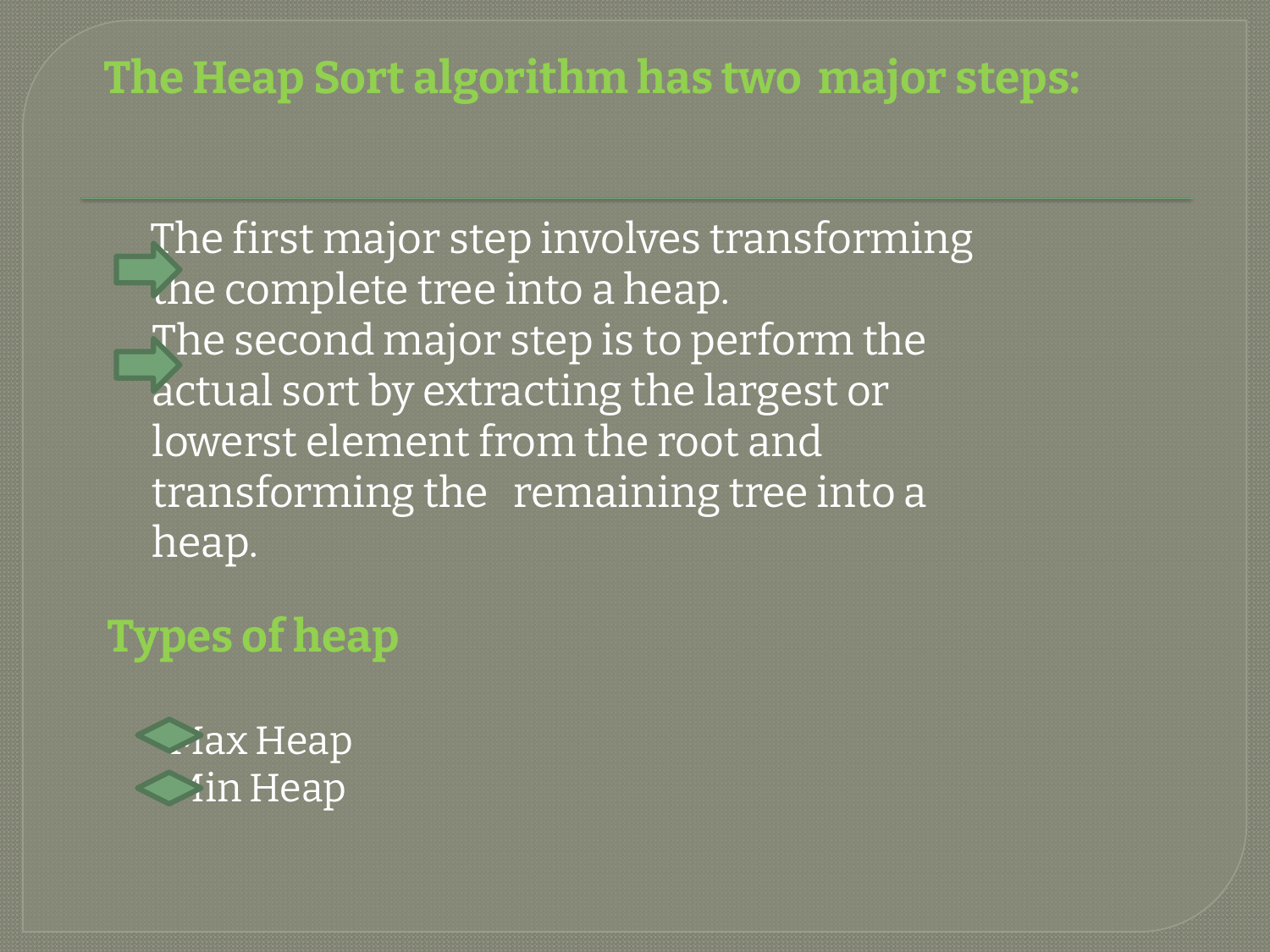

The Heap Sort algorithm has two  major steps:

           The first major step involves transforming
         the complete tree into a heap.
         The second major step is to perform the
         actual sort by extracting the largest or
         lowerst element from the root and
         transforming the   remaining tree into a
         heap.

     Types of heap

            Max Heap
            Min Heap